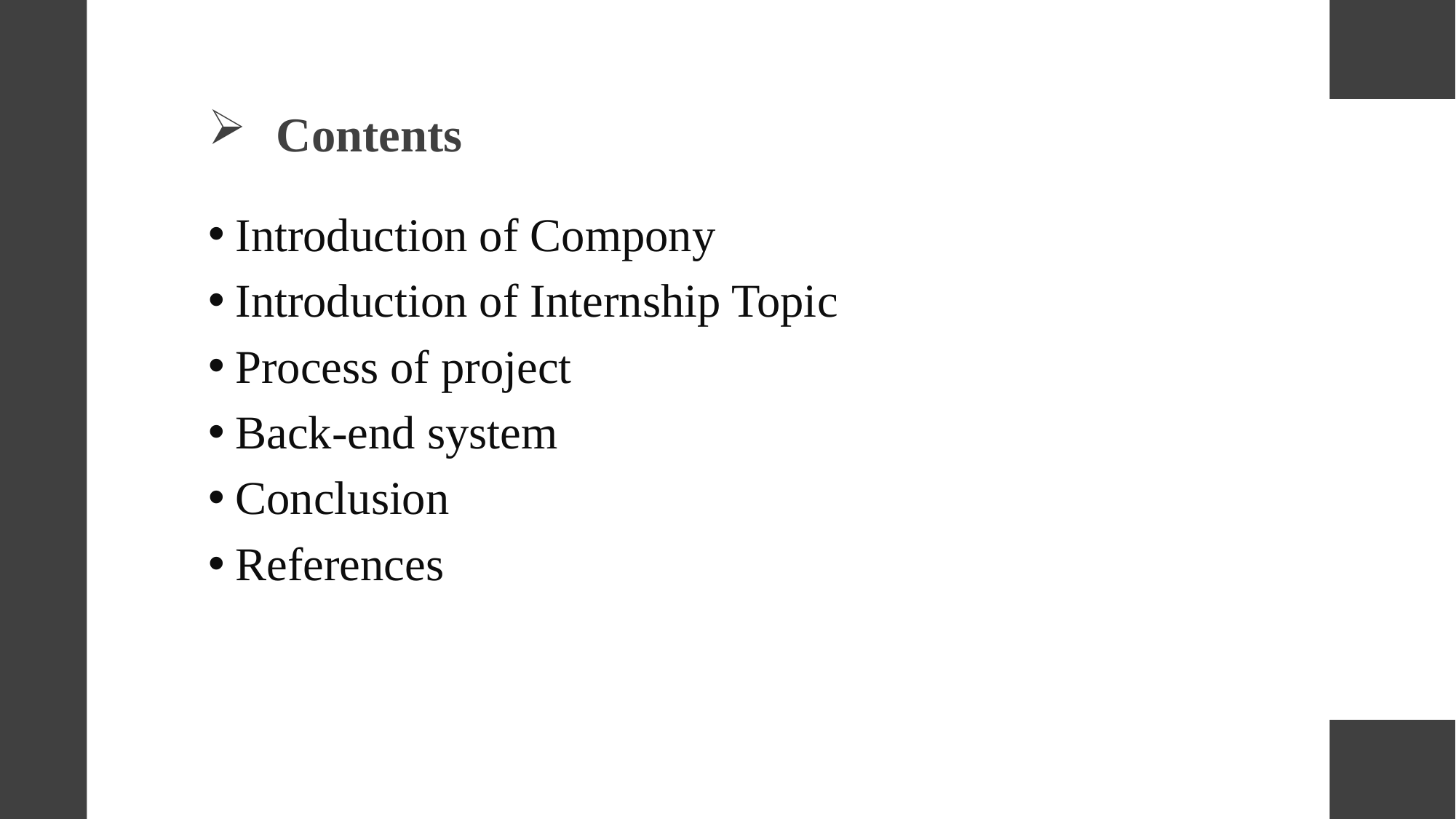

# Contents
Introduction of Compony
Introduction of Internship Topic
Process of project
Back-end system
Conclusion
References